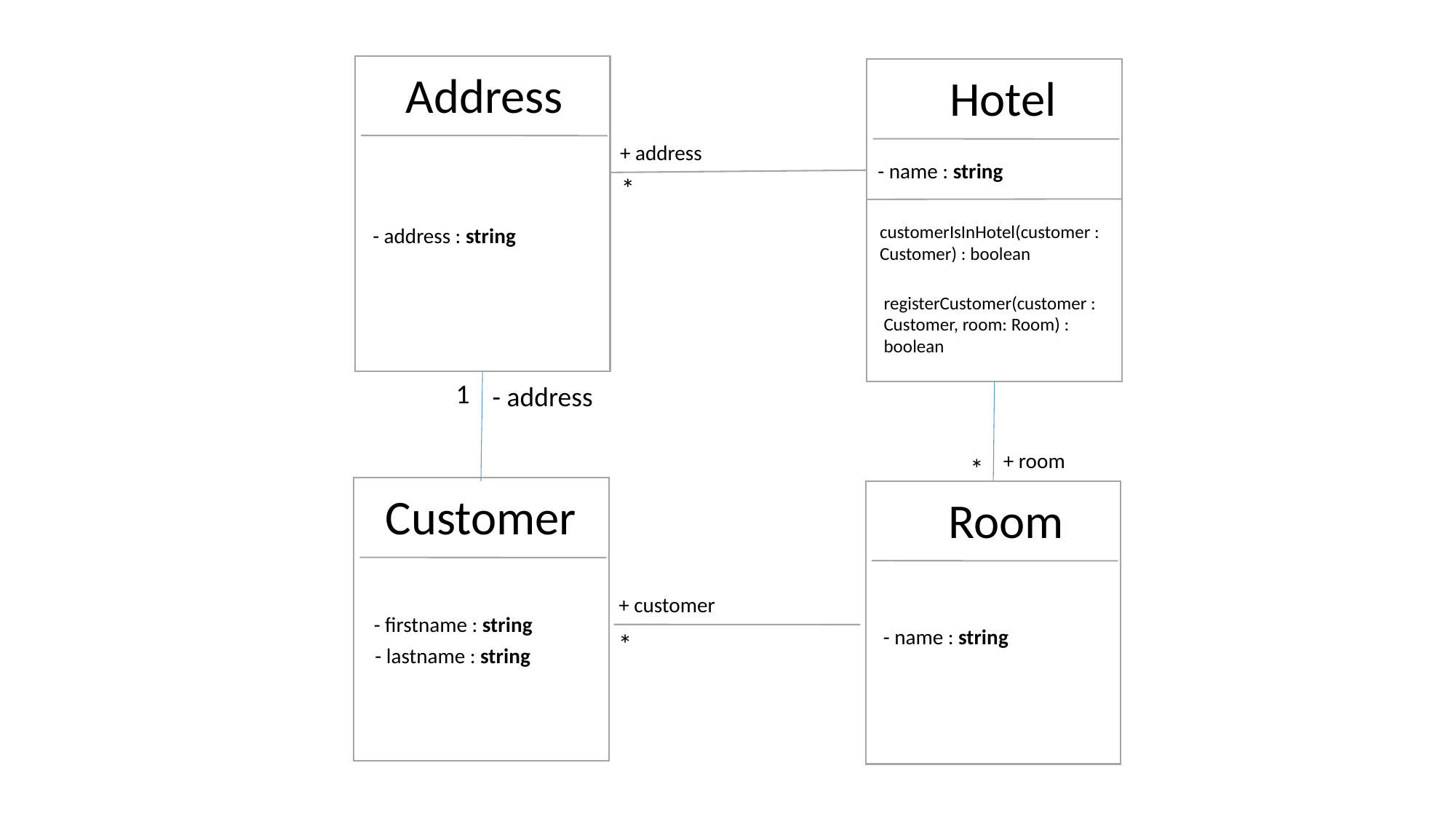

Address

Hotel
+ address
- name : string
*
customerIsInHotel(customer : Customer) : boolean
- address : string
registerCustomer(customer : Customer, room: Room) : boolean
1
- address
+ room
*

Customer

Room
+ customer
- firstname : string
- name : string
*
- lastname : string